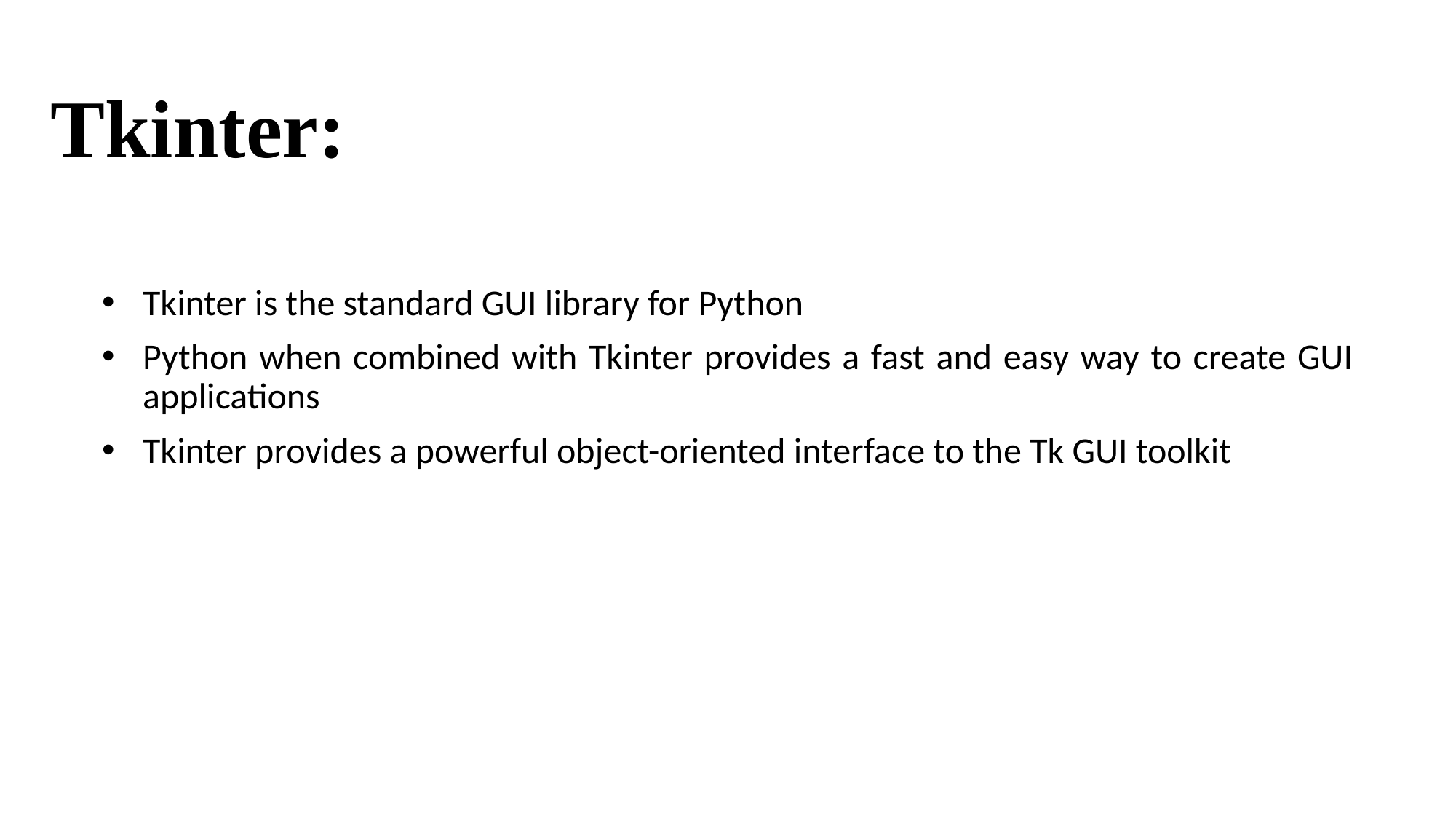

# Tkinter:
Tkinter is the standard GUI library for Python
Python when combined with Tkinter provides a fast and easy way to create GUI applications
Tkinter provides a powerful object-oriented interface to the Tk GUI toolkit